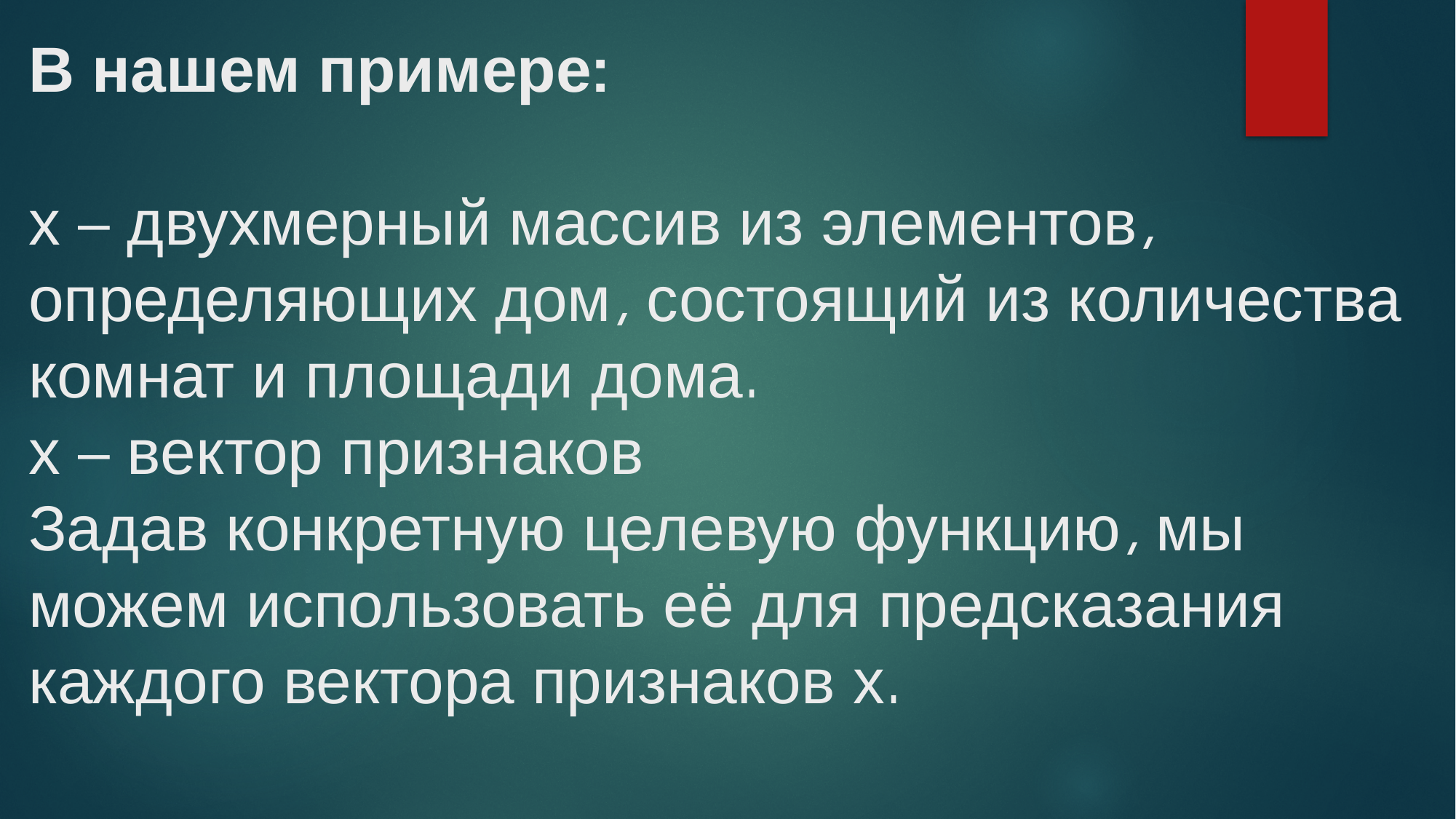

# В нашем примере: х – двухмерный массив из элементов, определяющих дом, состоящий из количества комнат и площади дома. х – вектор признаков Задав конкретную целевую функцию, мы можем использовать её для предсказания каждого вектора признаков х.